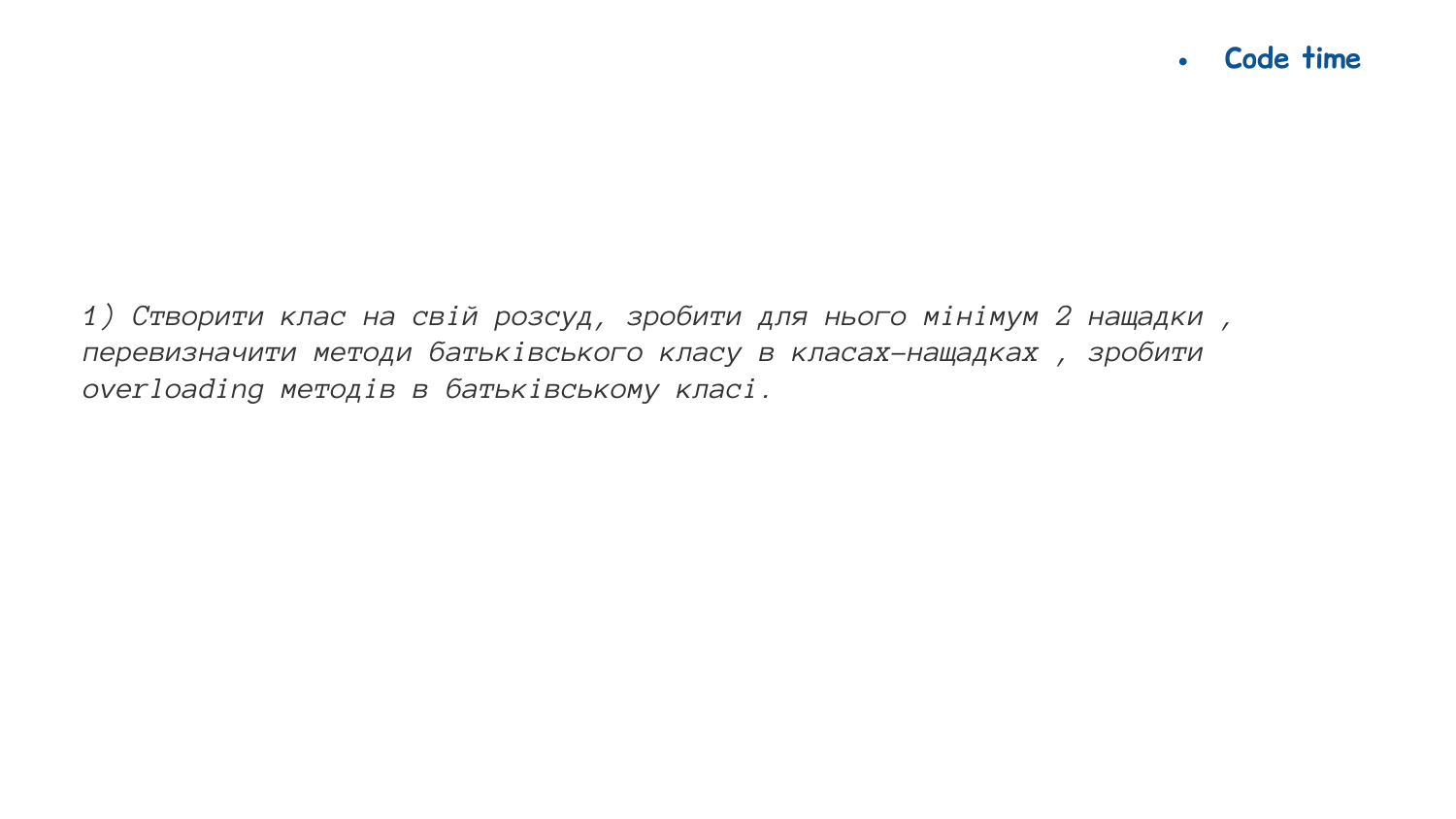

Code time
1) Створити клас на свій розсуд, зробити для нього мінімум 2 нащадки , перевизначити методи батьківського класу в класах-нащадках , зробити overloading методів в батьківському класі.